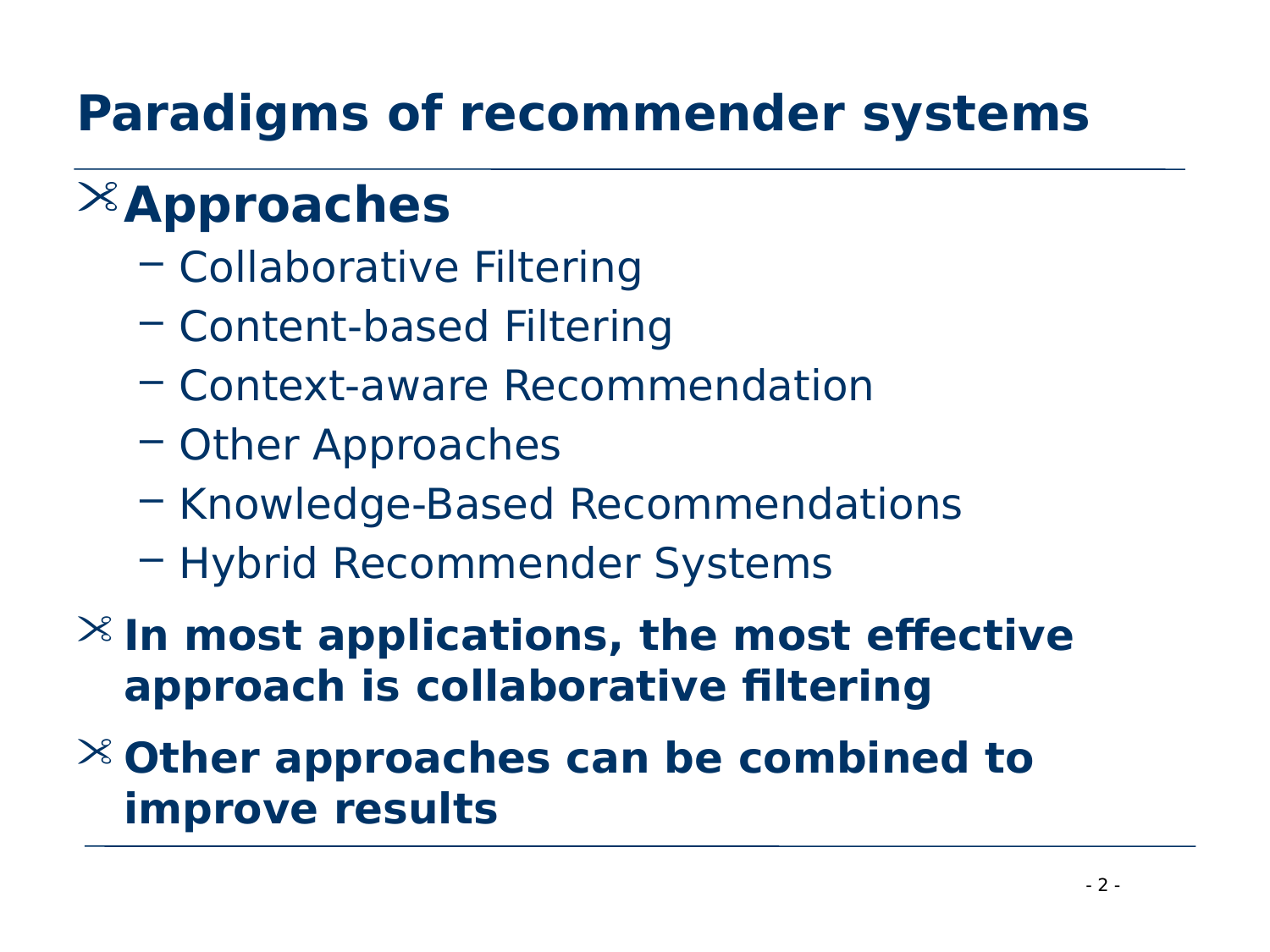

# Paradigms of recommender systems
Approaches
Collaborative Filtering
Content-based Filtering
Context-aware Recommendation
Other Approaches
Knowledge-Based Recommendations
Hybrid Recommender Systems
In most applications, the most effective approach is collaborative filtering
Other approaches can be combined to improve results